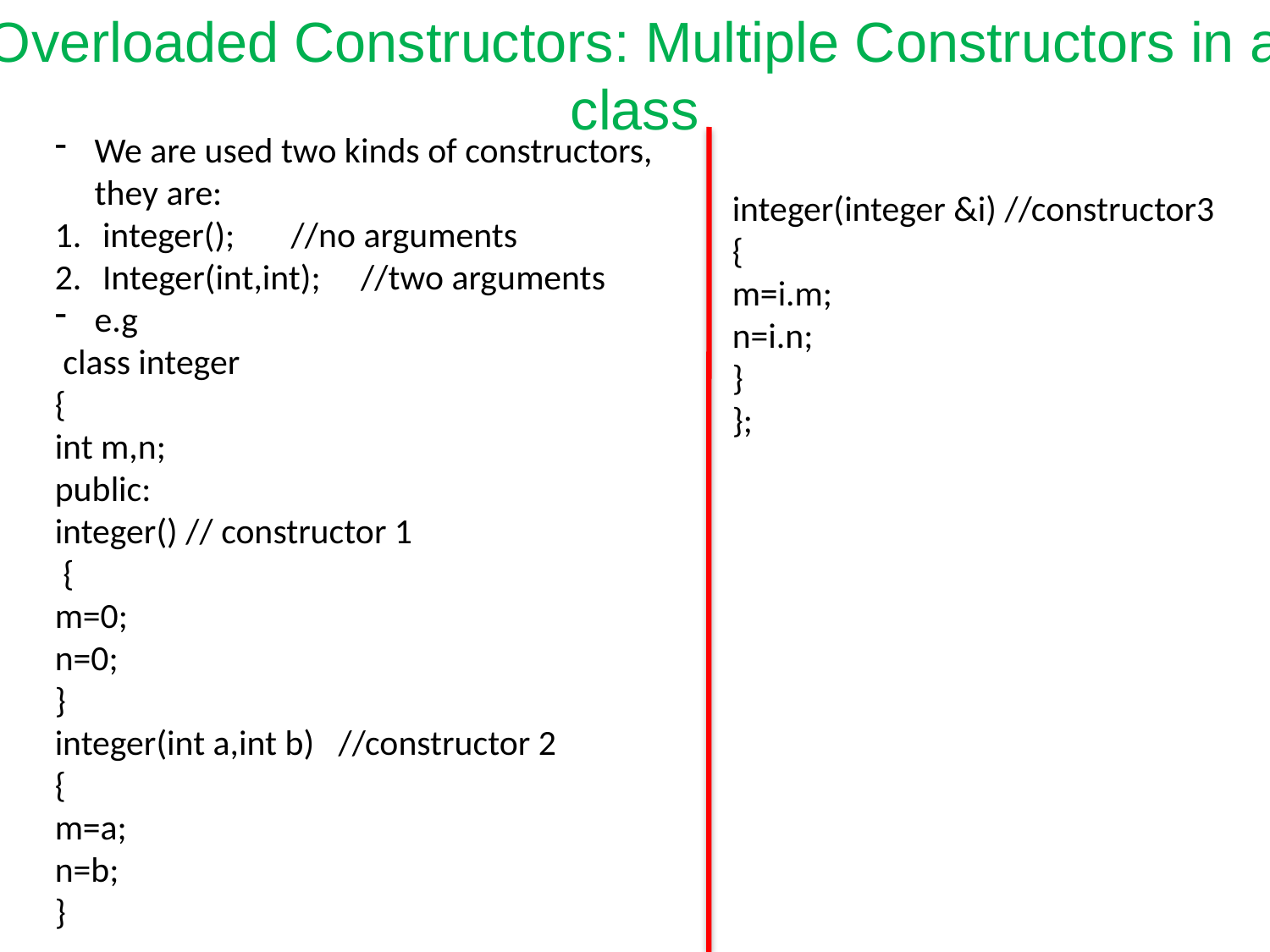

Overloaded Constructors: Multiple Constructors in a class

We are used two kinds of constructors, they are:
integer();       //no arguments
Integer(int,int);     //two arguments
e.g
 class integer
{
int m,n;
public:
integer() // constructor 1
 {
m=0;
n=0;
}
integer(int a,int b)   //constructor 2
{
m=a;
n=b;
}
integer(integer &i) //constructor3
{
m=i.m;
n=i.n;
}
};